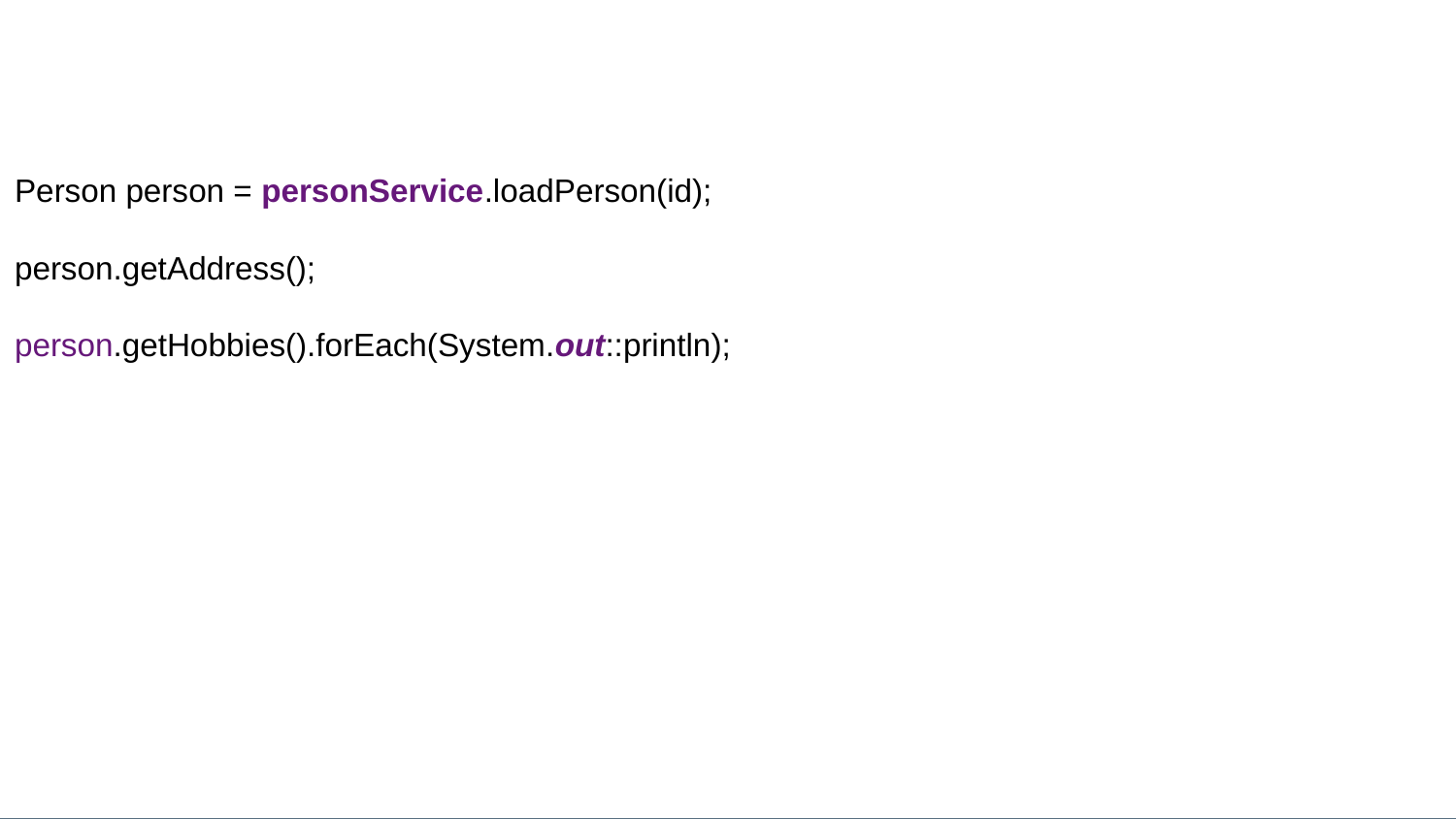

Person person = personService.loadPerson(id);

person.getAddress();

person.getHobbies().forEach(System.out::println);
# JPA Basics